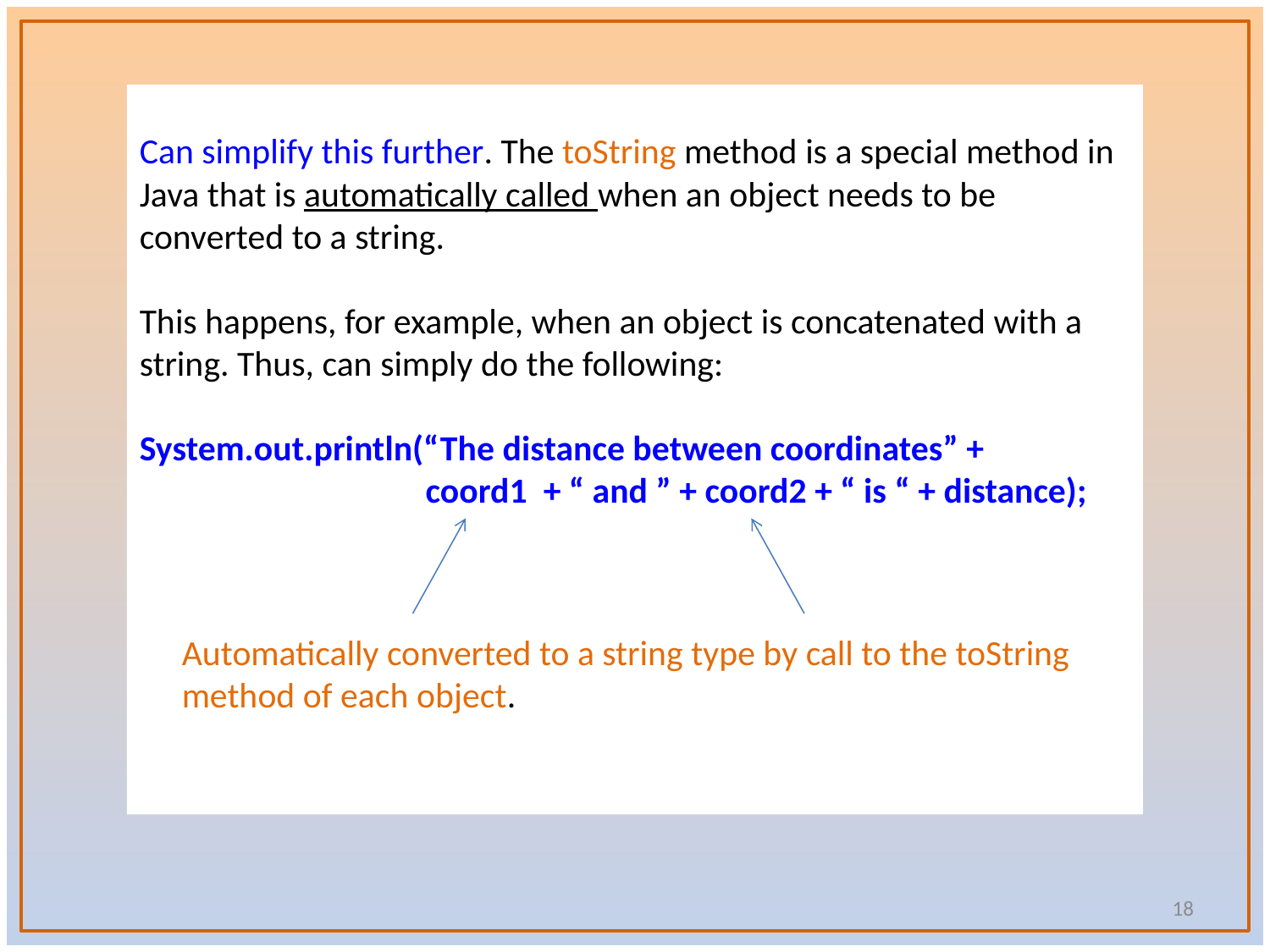

Can simplify this further. The toString method is a special method in Java that is automatically called when an object needs to be converted to a string.

This happens, for example, when an object is concatenated with a string. Thus, can simply do the following:

System.out.println(“The distance between coordinates” +
		    coord1  + “ and ” + coord2 + “ is “ + distance);

Automatically converted to a string type by call to the toString method of each object.
18